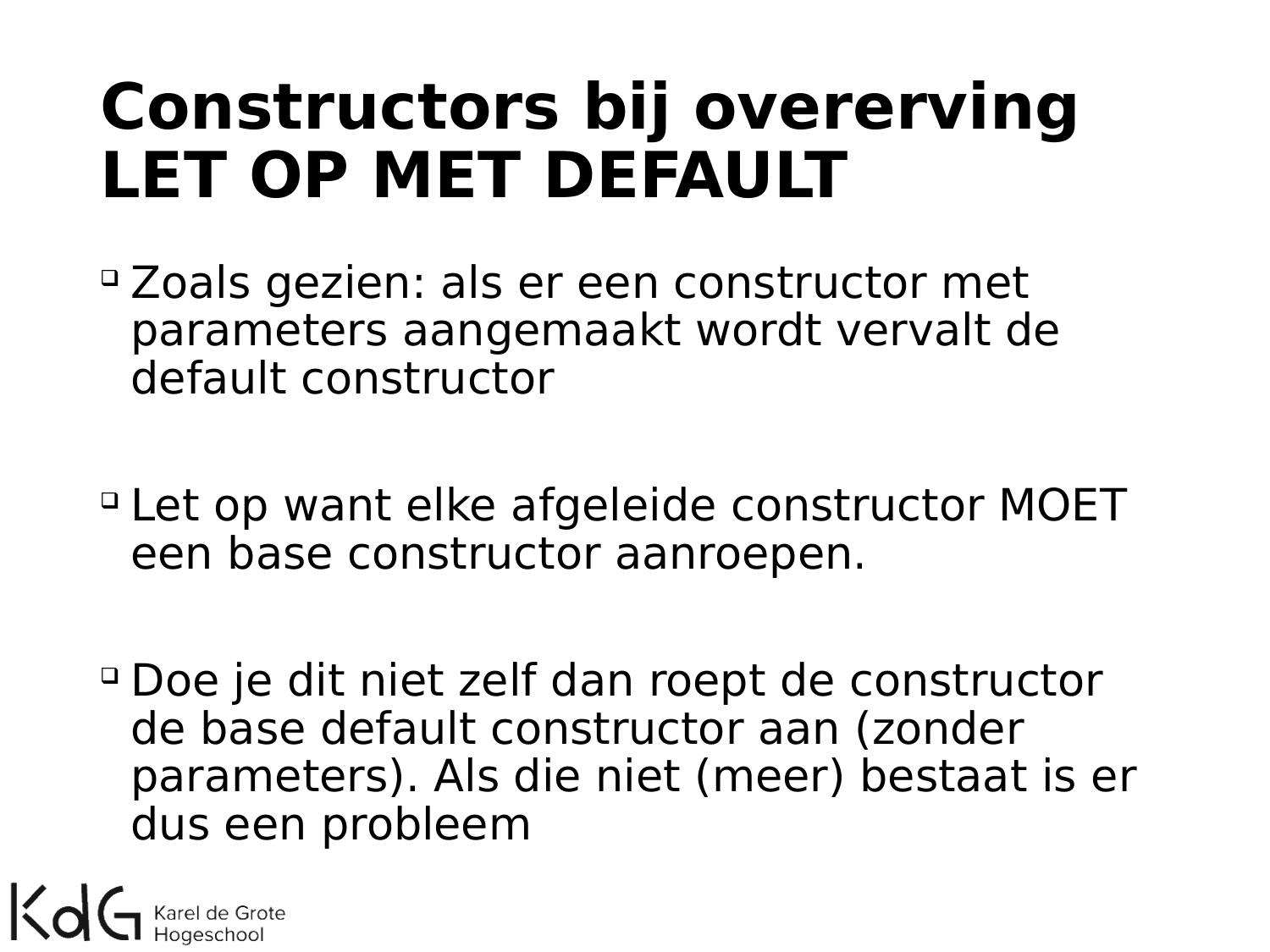

# Constructors bij overerving LET OP MET DEFAULT
Zoals gezien: als er een constructor met parameters aangemaakt wordt vervalt de default constructor

Let op want elke afgeleide constructor MOET een base constructor aanroepen.

Doe je dit niet zelf dan roept de constructor de base default constructor aan (zonder parameters). Als die niet (meer) bestaat is er dus een probleem